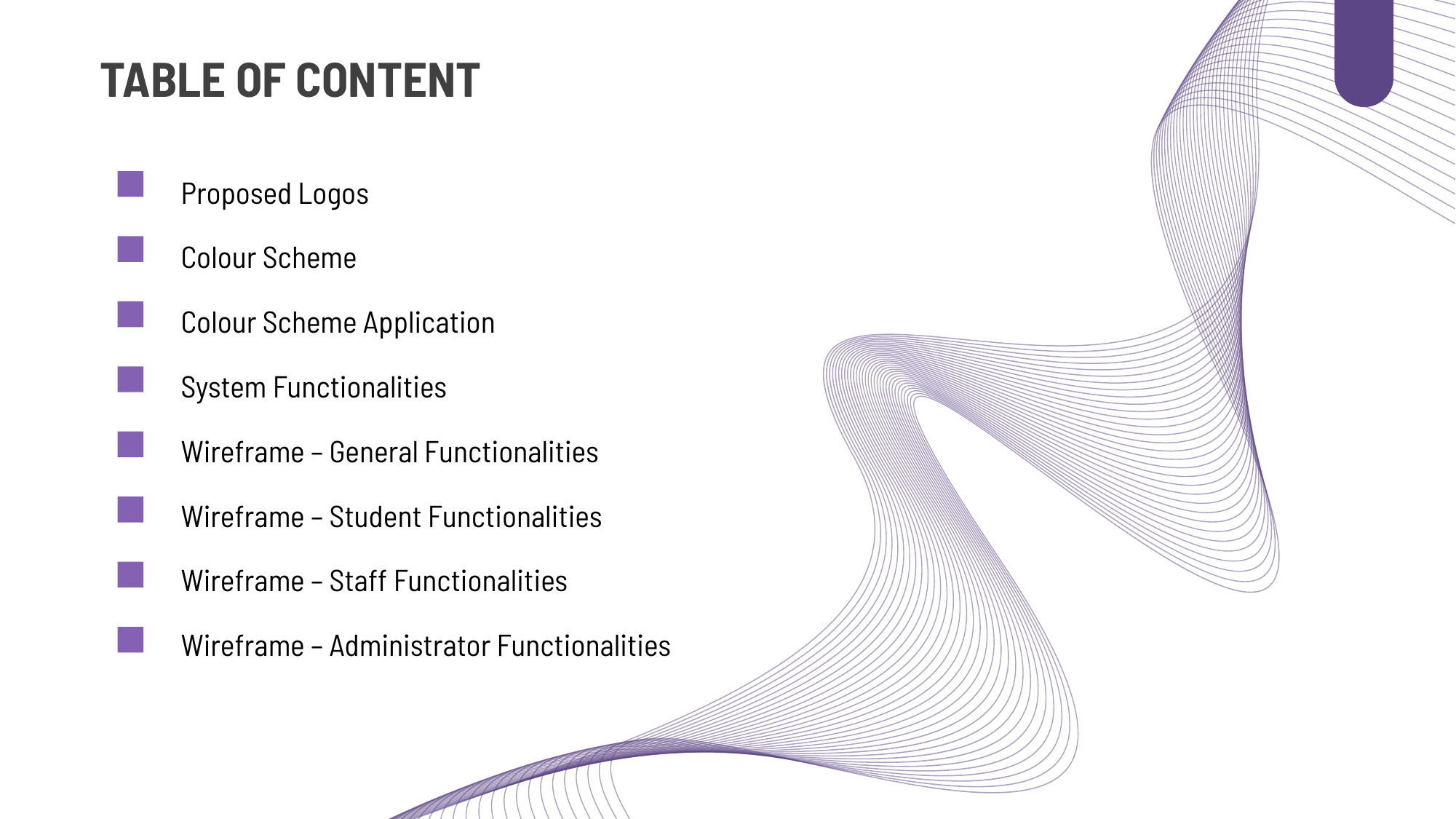

TABLE OF CONTENT
Proposed Logos

Colour Scheme

Colour Scheme Application

System Functionalities

Wireframe – General Functionalities

Wireframe – Student Functionalities

Wireframe – Staff Functionalities

Wireframe – Administrator Functionalities